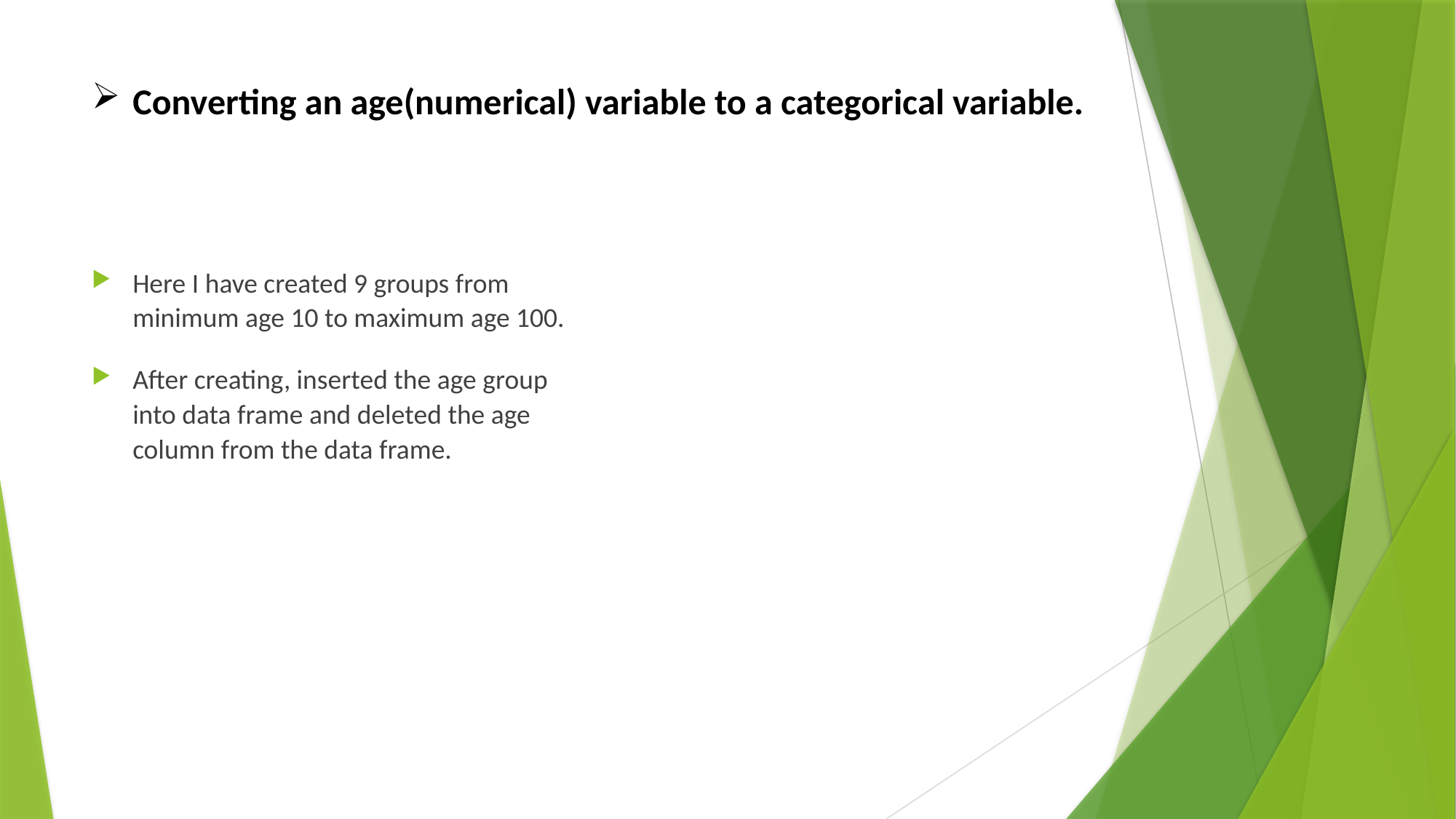

# Converting an age(numerical) variable to a categorical variable.
Here I have created 9 groups from minimum age 10 to maximum age 100.
After creating, inserted the age group into data frame and deleted the age column from the data frame.